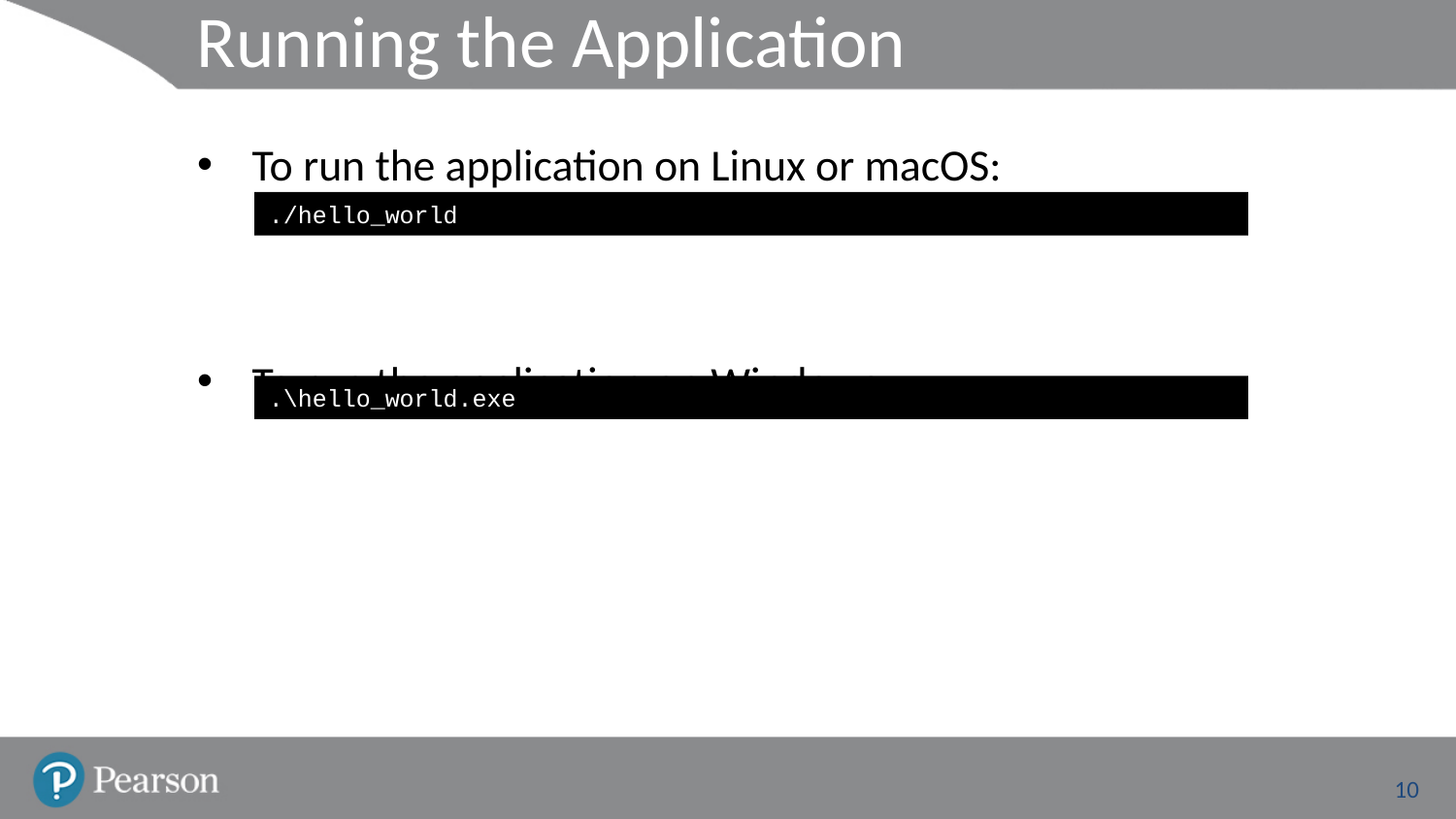

# Running the Application
To run the application on Linux or macOS:

To run the application on Windows:
./hello_world
.\hello_world.exe
10